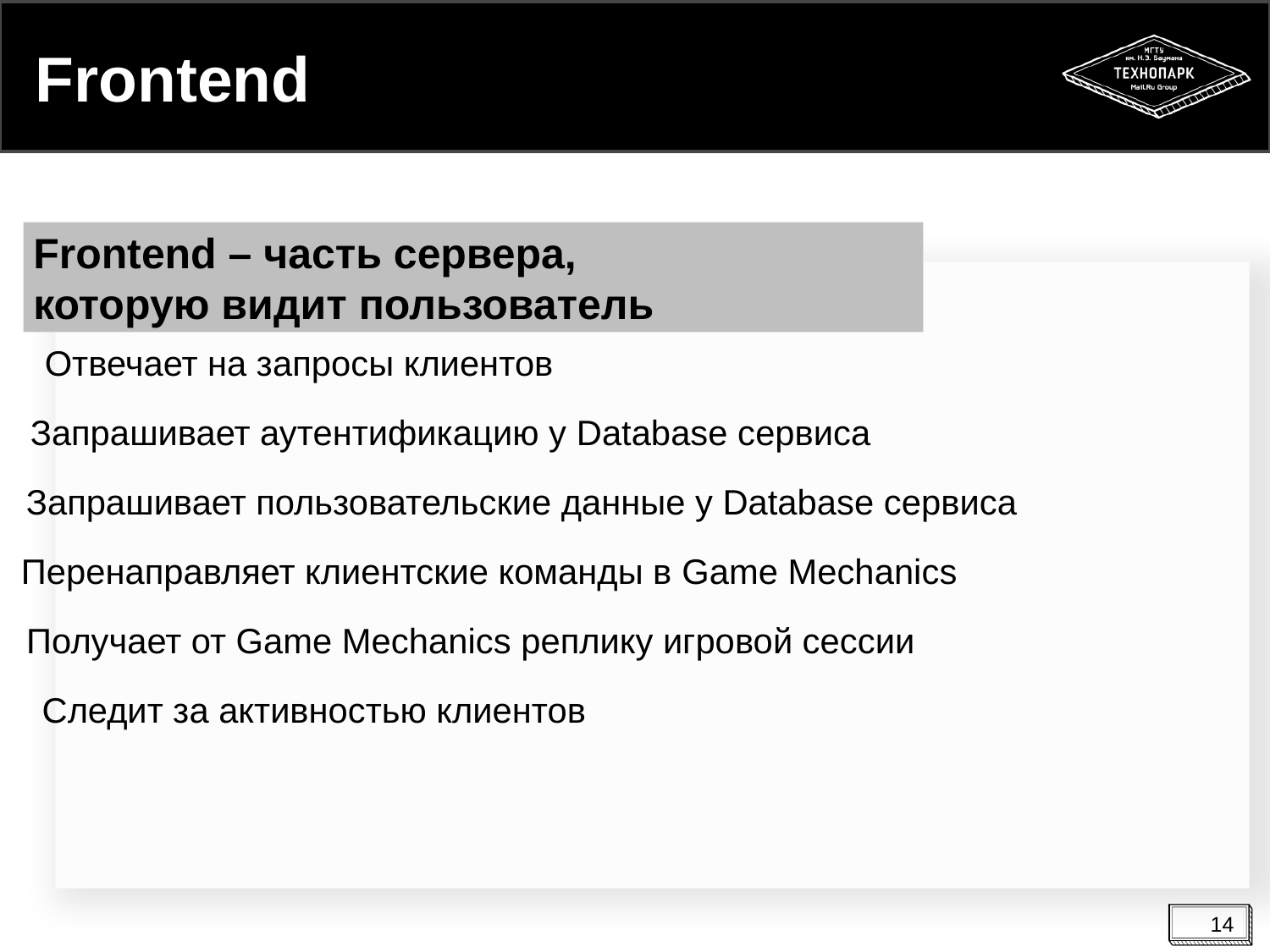

# Frontend
Frontend – часть сервера,
которую видит пользователь

Отвечает на запросы клиентов
Запрашивает аутентификацию у Database сервиса
Запрашивает пользовательские данные у Database сервиса
Перенаправляет клиентские команды в Game Mechanics
Получает от Game Mechanics реплику игровой сессии
Следит за активностью клиентов
14